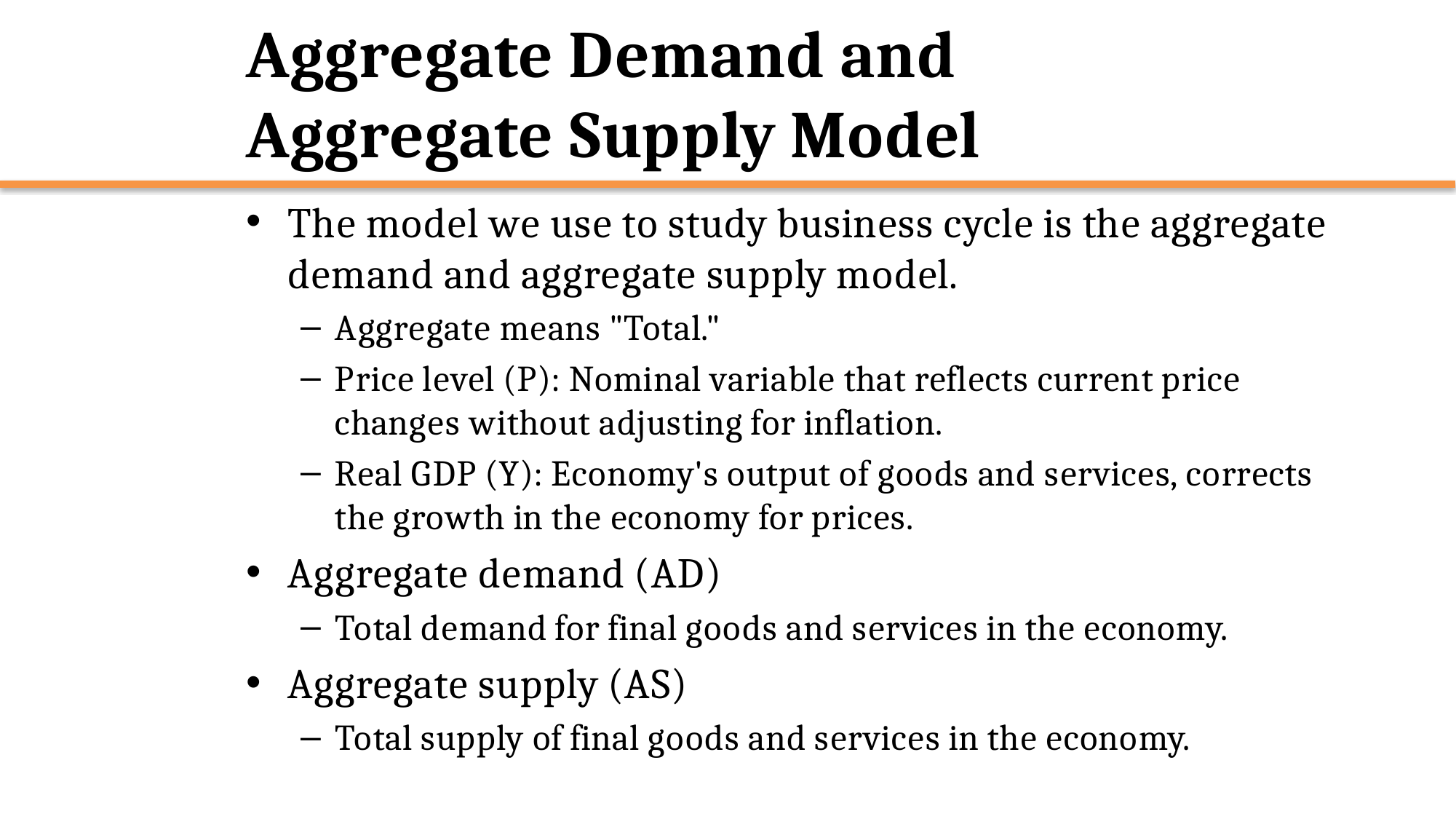

# Aggregate Demand and Aggregate Supply Model
The model we use to study business cycle is the aggregate demand and aggregate supply model.
Aggregate means "Total."
Price level (P): Nominal variable that reflects current price changes without adjusting for inflation.
Real GDP (Y): Economy's output of goods and services, corrects the growth in the economy for prices.
Aggregate demand (AD)
Total demand for final goods and services in the economy.
Aggregate supply (AS)
Total supply of final goods and services in the economy.